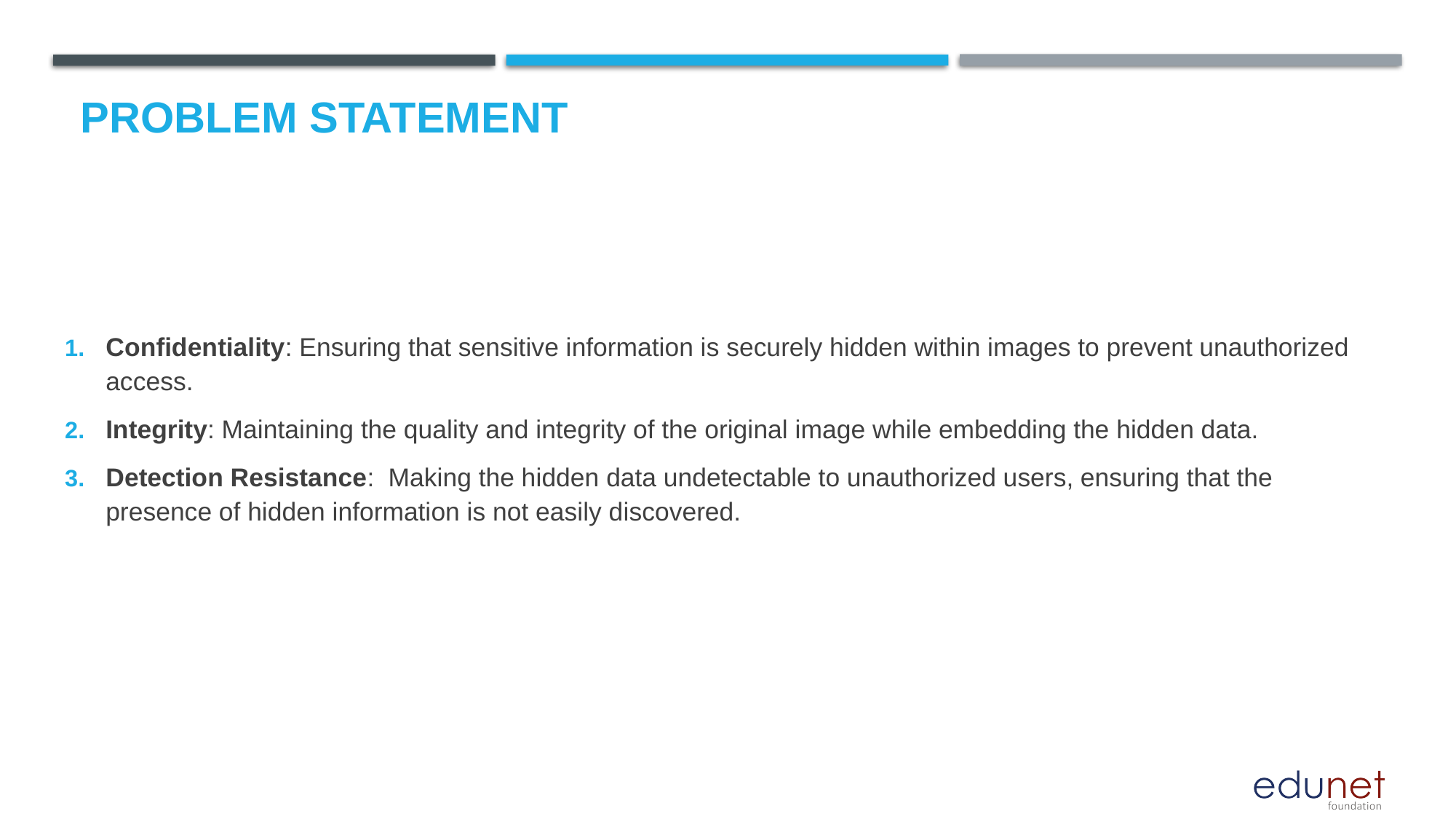

# Problem Statement
Confidentiality: Ensuring that sensitive information is securely hidden within images to prevent unauthorized access.
Integrity: Maintaining the quality and integrity of the original image while embedding the hidden data.
Detection Resistance:  Making the hidden data undetectable to unauthorized users, ensuring that the presence of hidden information is not easily discovered.